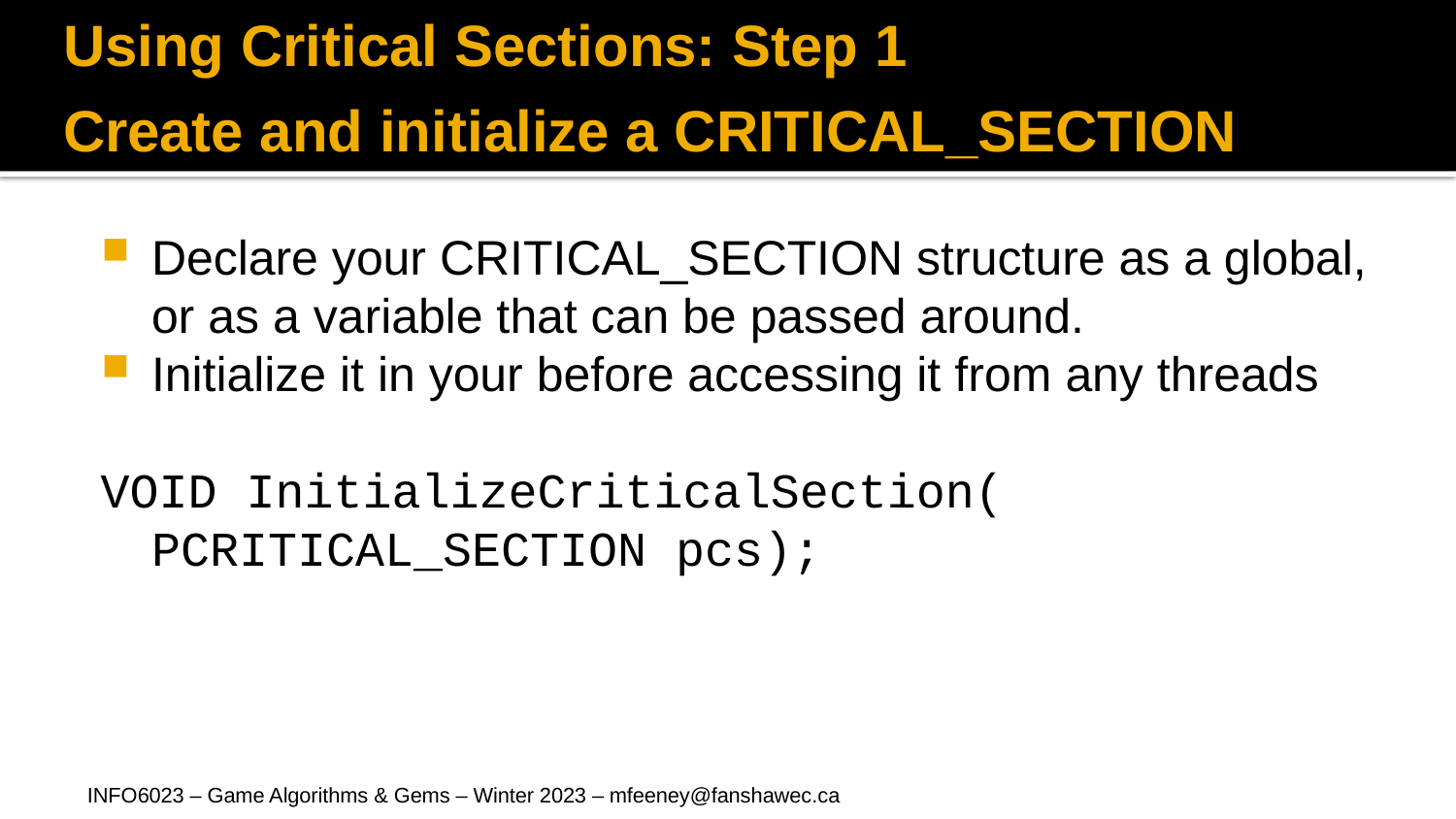

# Using Critical Sections: Step 1 Create and initialize a CRITICAL_SECTION
Declare your CRITICAL_SECTION structure as a global, or as a variable that can be passed around.
Initialize it in your before accessing it from any threads

VOID InitializeCriticalSection(	PCRITICAL_SECTION pcs);